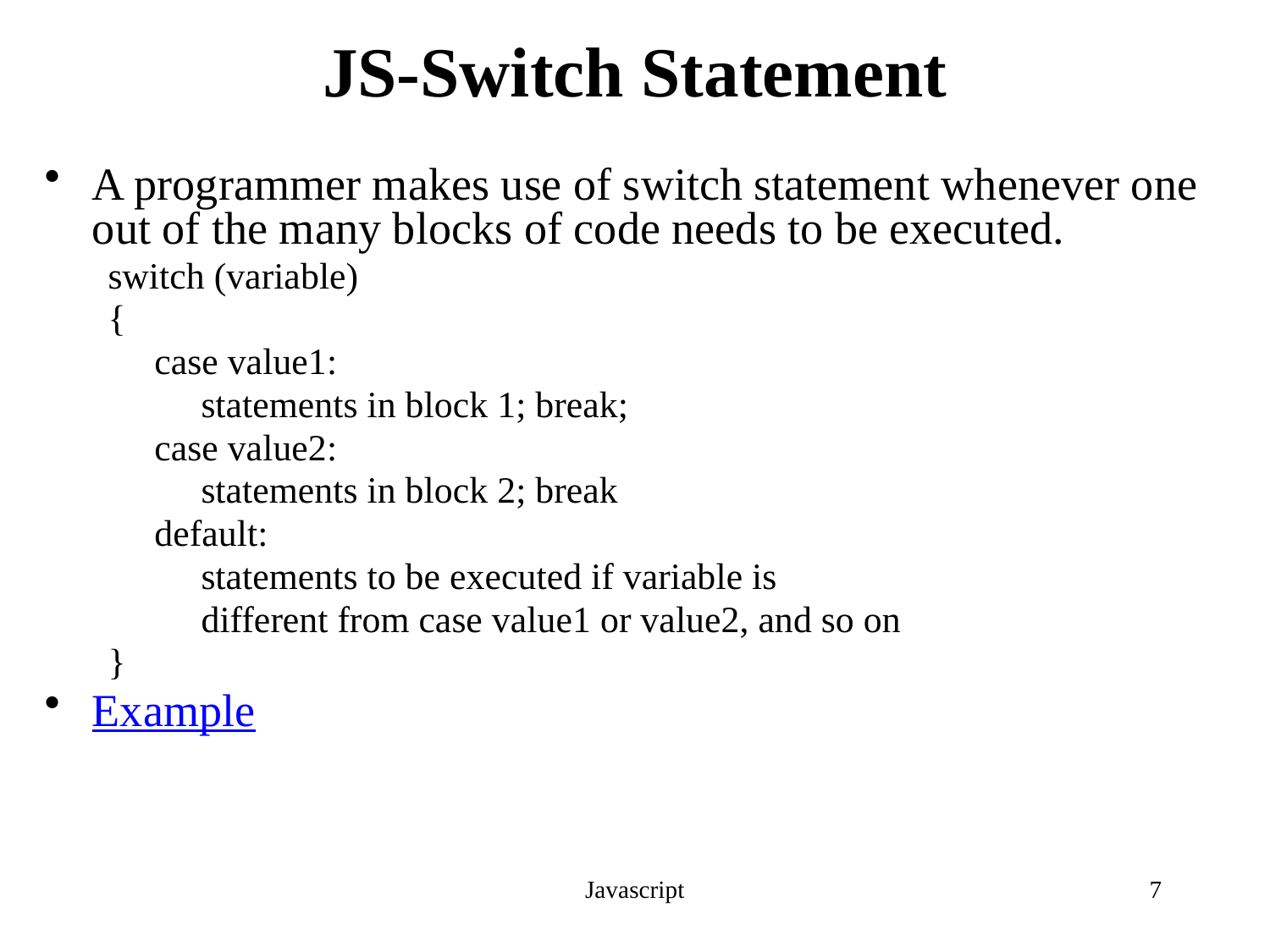

# JS-Switch Statement
A programmer makes use of switch statement whenever one out of the many blocks of code needs to be executed.
switch (variable)
{
     case value1:
          statements in block 1; break;
     case value2:
          statements in block 2; break
     default:
          statements to be executed if variable is
          different from case value1 or value2, and so on
}
Example
Javascript
7